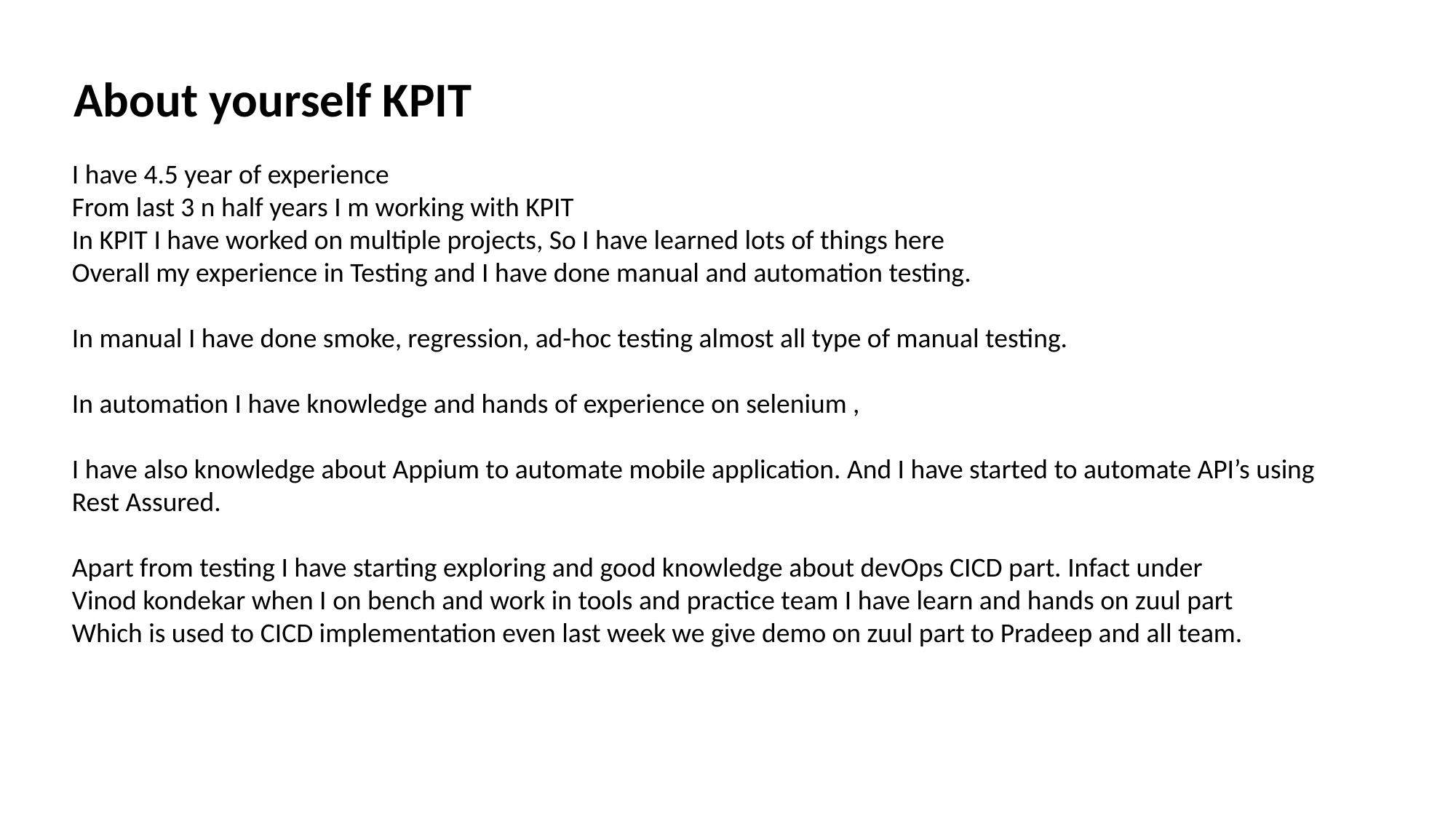

About yourself KPIT
I have 4.5 year of experience
From last 3 n half years I m working with KPIT
In KPIT I have worked on multiple projects, So I have learned lots of things here
Overall my experience in Testing and I have done manual and automation testing.

In manual I have done smoke, regression, ad-hoc testing almost all type of manual testing.

In automation I have knowledge and hands of experience on selenium ,

I have also knowledge about Appium to automate mobile application. And I have started to automate API’s using Rest Assured.

Apart from testing I have starting exploring and good knowledge about devOps CICD part. Infact under
Vinod kondekar when I on bench and work in tools and practice team I have learn and hands on zuul part
Which is used to CICD implementation even last week we give demo on zuul part to Pradeep and all team.